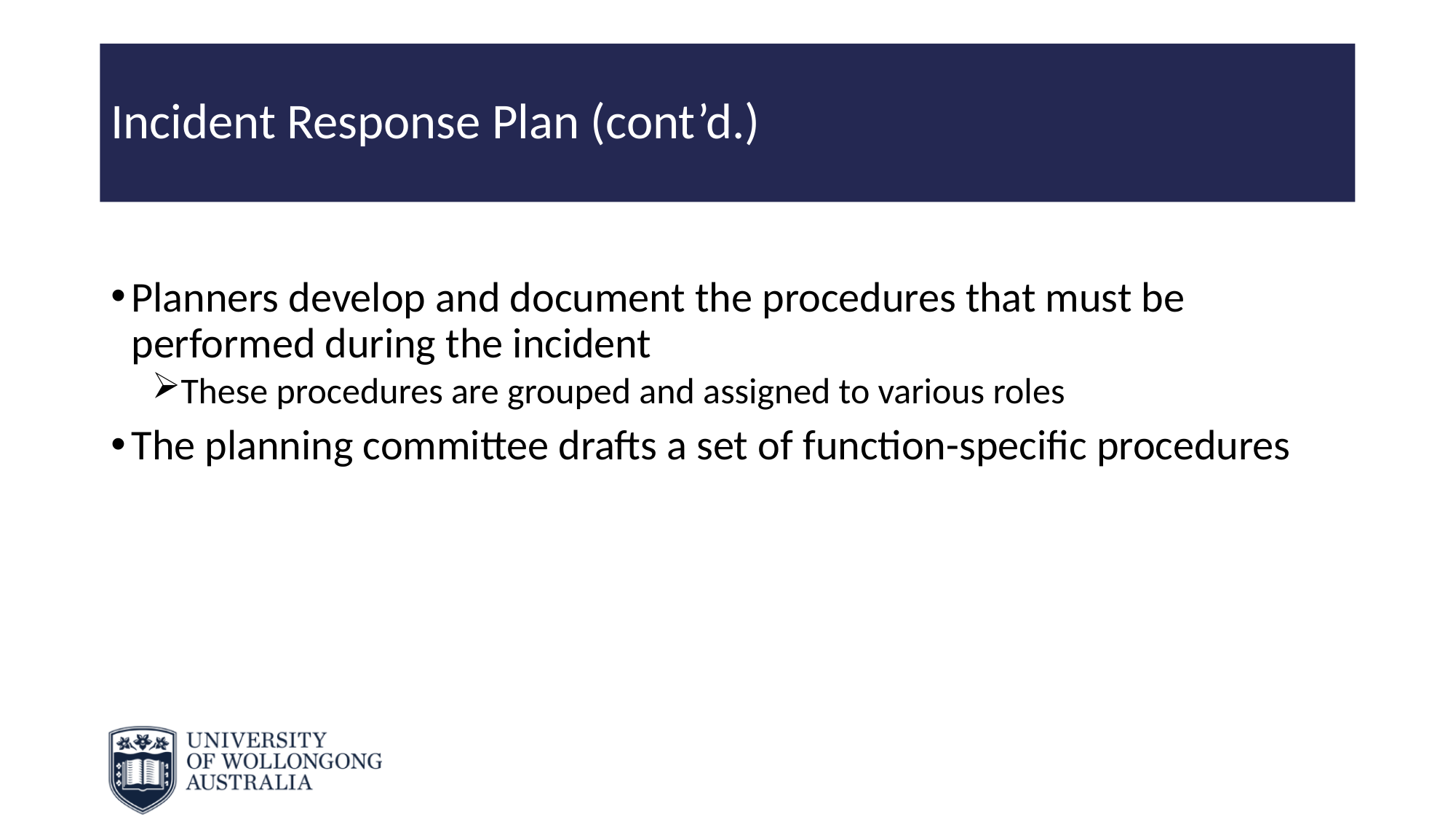

# Incident Response Plan (cont’d.)
Planners develop and document the procedures that must be performed during the incident
These procedures are grouped and assigned to various roles
The planning committee drafts a set of function-specific procedures